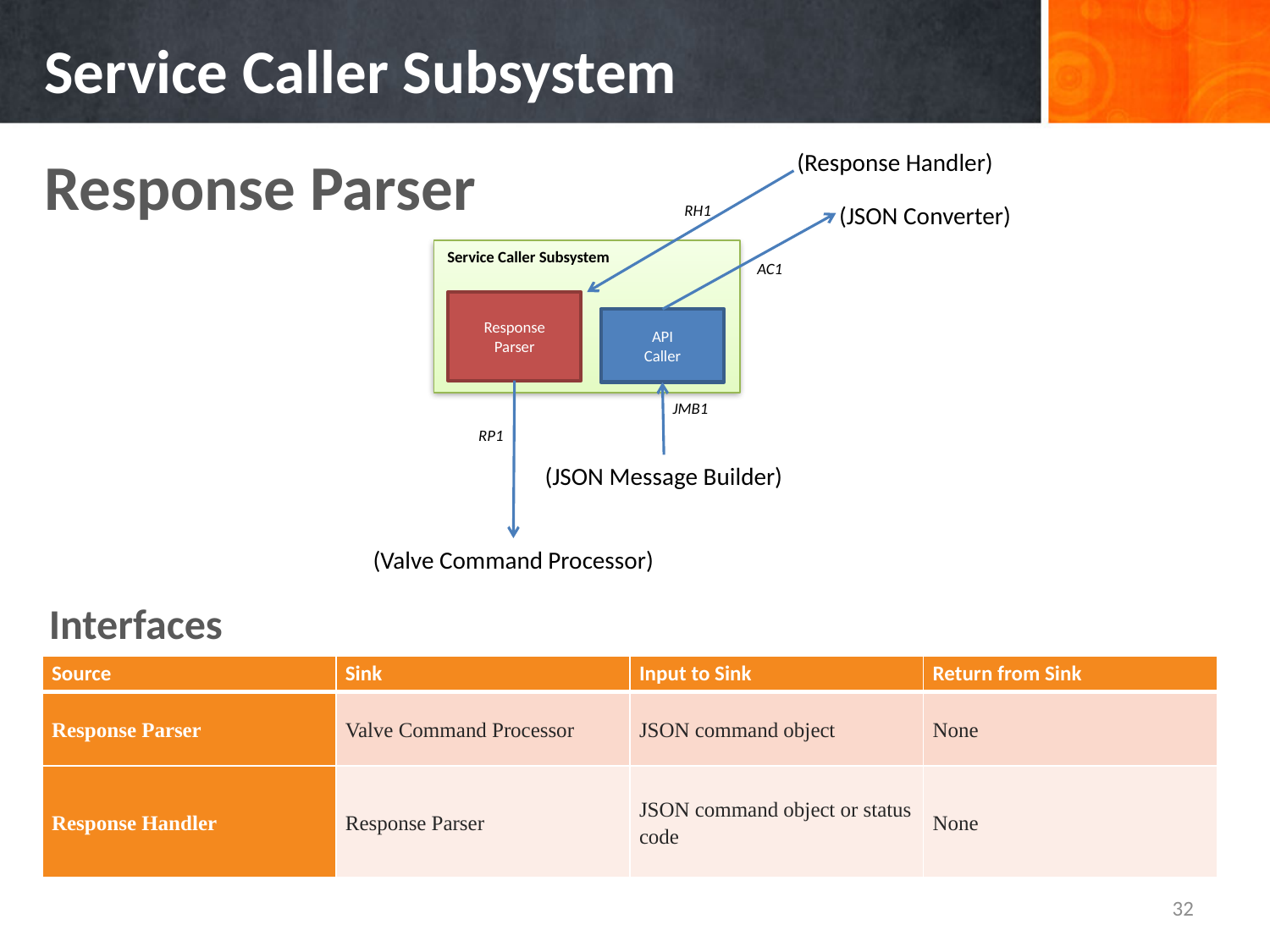

# Service Caller Subsystem
Response Parser

(Response Handler)
RH1
(JSON Converter)

Service Caller Subsystem
AC1
Response
Parser
API
Caller
JMB1
RP1
(JSON Message Builder)
(Valve Command Processor)
Interfaces
| Source | Sink | Input to Sink | Return from Sink |
| --- | --- | --- | --- |
| Soil Moisture Reading Collector | Control Board | Analog voltage | None |
| Source | Sink | Input to Sink | Return from Sink |
| --- | --- | --- | --- |
| Response Parser | Valve Command Processor | JSON command object | None |
| Response Handler | Response Parser | JSON command object or status code | None |
32